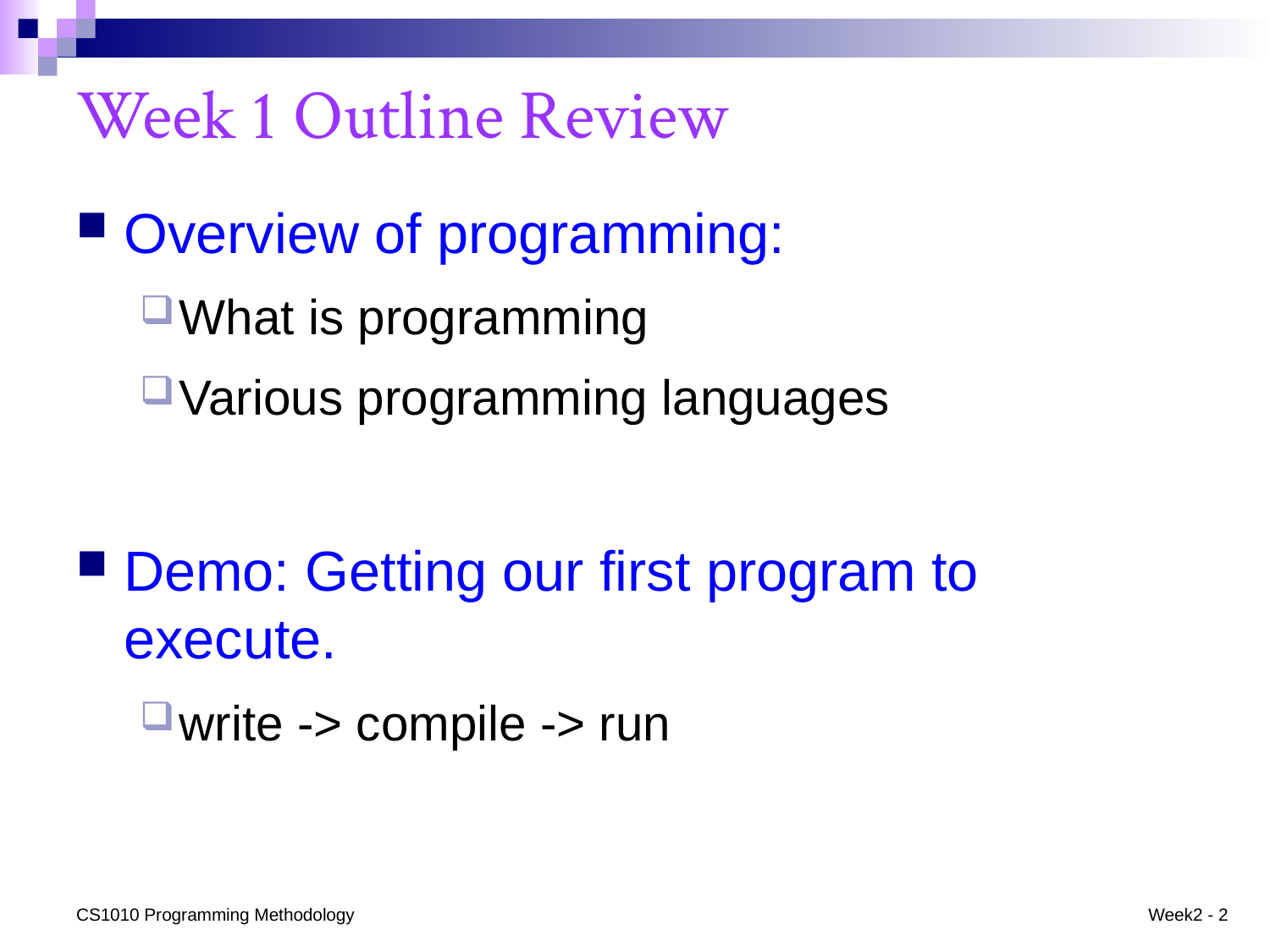

# Week 1 Outline Review
Overview of programming:
What is programming
Various programming languages

Demo: Getting our first program to execute.
write -> compile -> run

CS1010 Programming Methodology
Week2 - 2